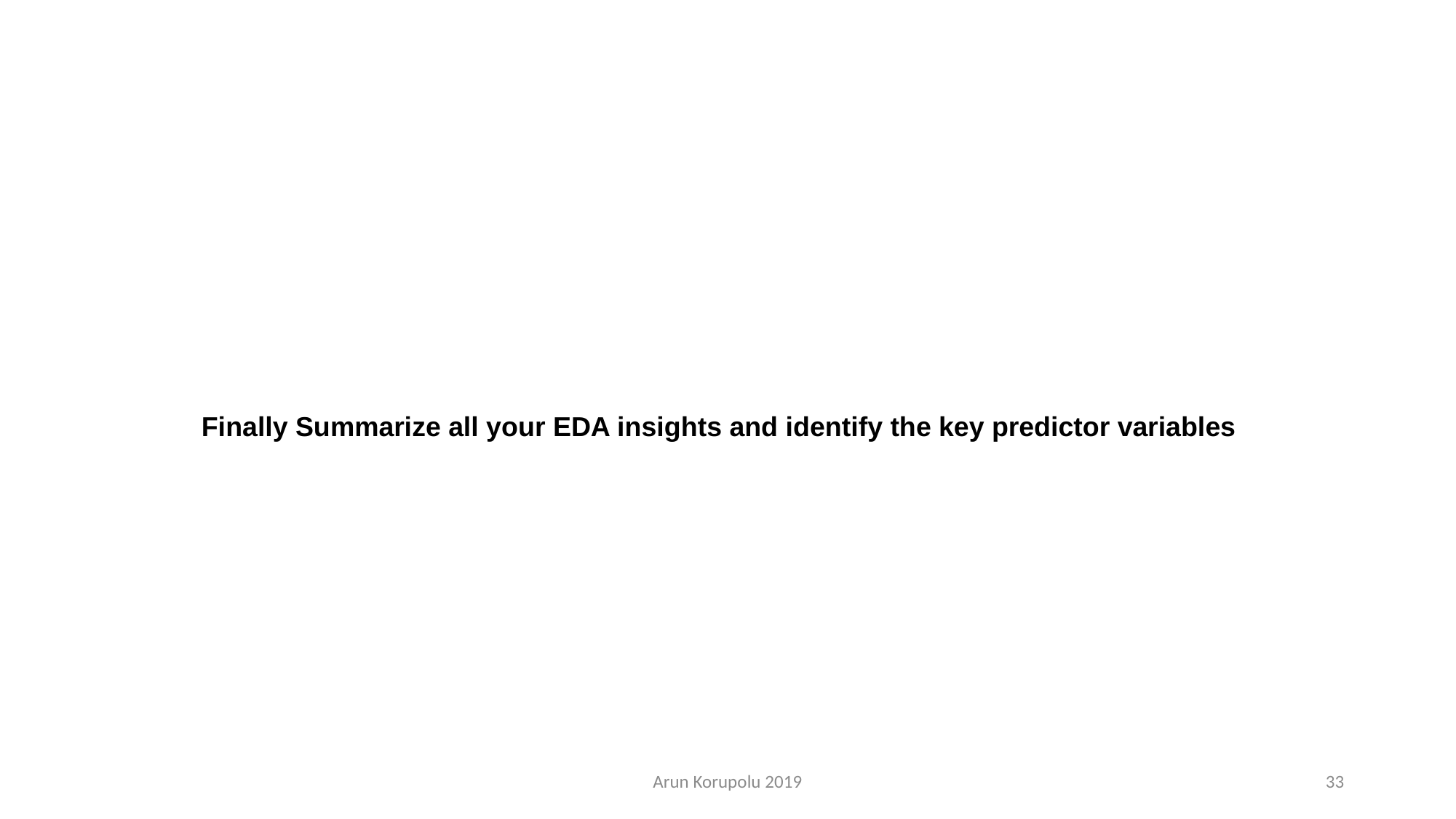

Finally Summarize all your EDA insights and identify the key predictor variables
Arun Korupolu 2019
33